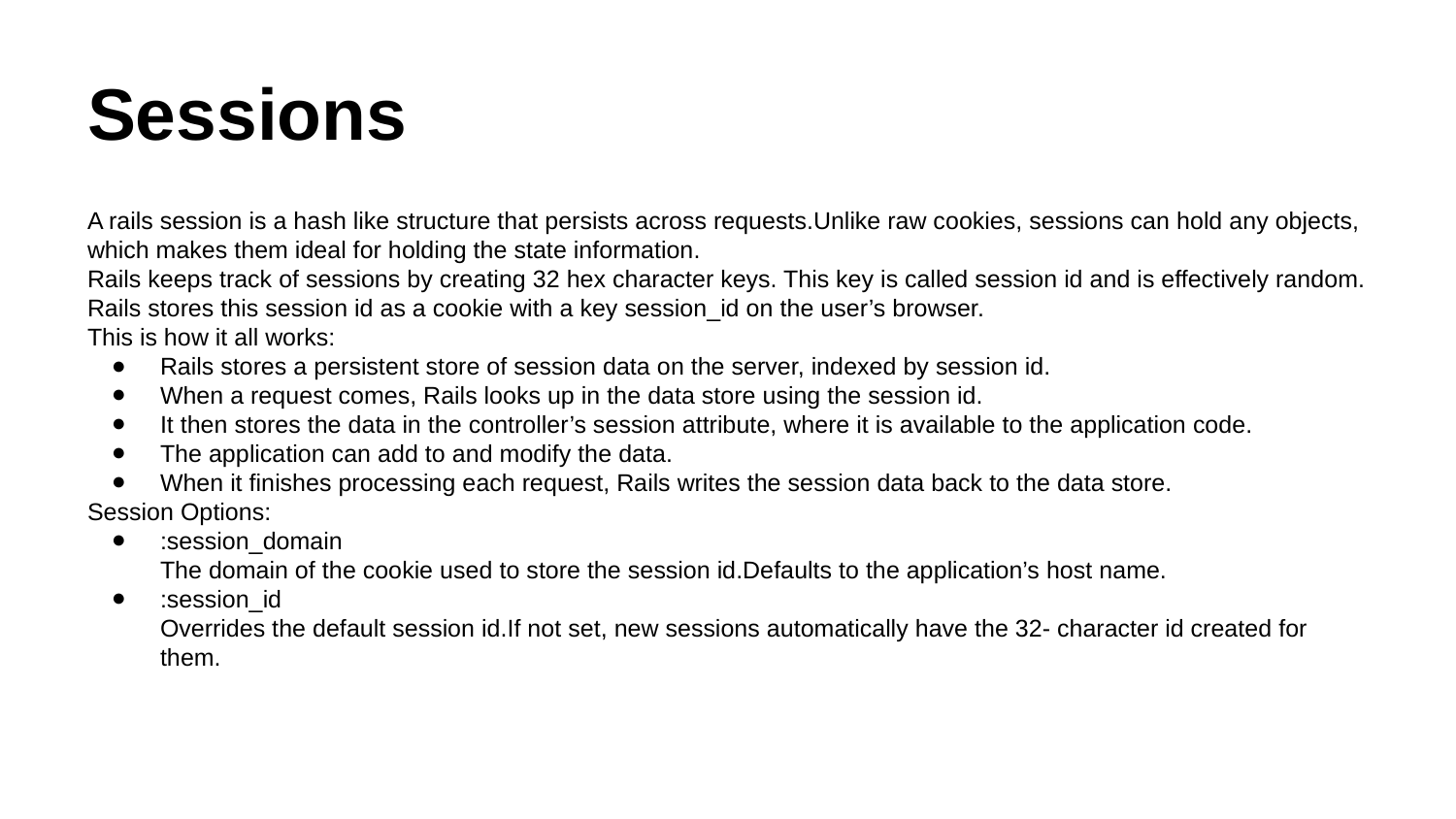

# Sessions
A rails session is a hash like structure that persists across requests.Unlike raw cookies, sessions can hold any objects, which makes them ideal for holding the state information.
Rails keeps track of sessions by creating 32 hex character keys. This key is called session id and is effectively random. Rails stores this session id as a cookie with a key session_id on the user’s browser.
This is how it all works:
Rails stores a persistent store of session data on the server, indexed by session id.
When a request comes, Rails looks up in the data store using the session id.
It then stores the data in the controller’s session attribute, where it is available to the application code.
The application can add to and modify the data.
When it finishes processing each request, Rails writes the session data back to the data store.
Session Options:
:session_domain
The domain of the cookie used to store the session id.Defaults to the application’s host name.
:session_id
Overrides the default session id.If not set, new sessions automatically have the 32- character id created for them.